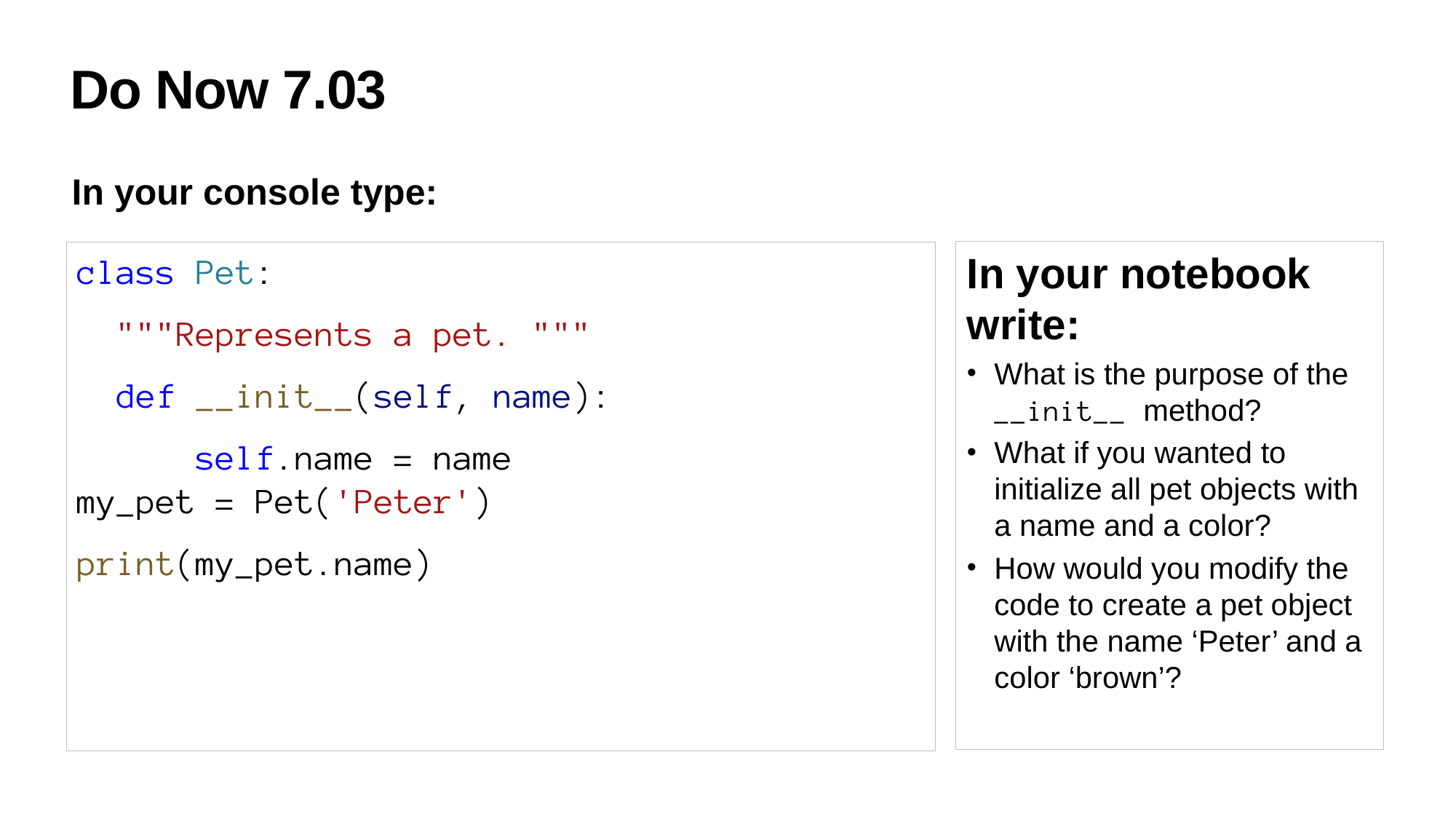

# Do Now 7.03
In your console type:
In your notebook write:
What is the purpose of the __init__ method?
What if you wanted to initialize all pet objects with a name and a color?
How would you modify the code to create a pet object with the name ‘Peter’ and a color ‘brown’?
class Pet:
  """Represents a pet. """
  def __init__(self, name):
      self.name = name
my_pet = Pet('Peter')
print(my_pet.name)